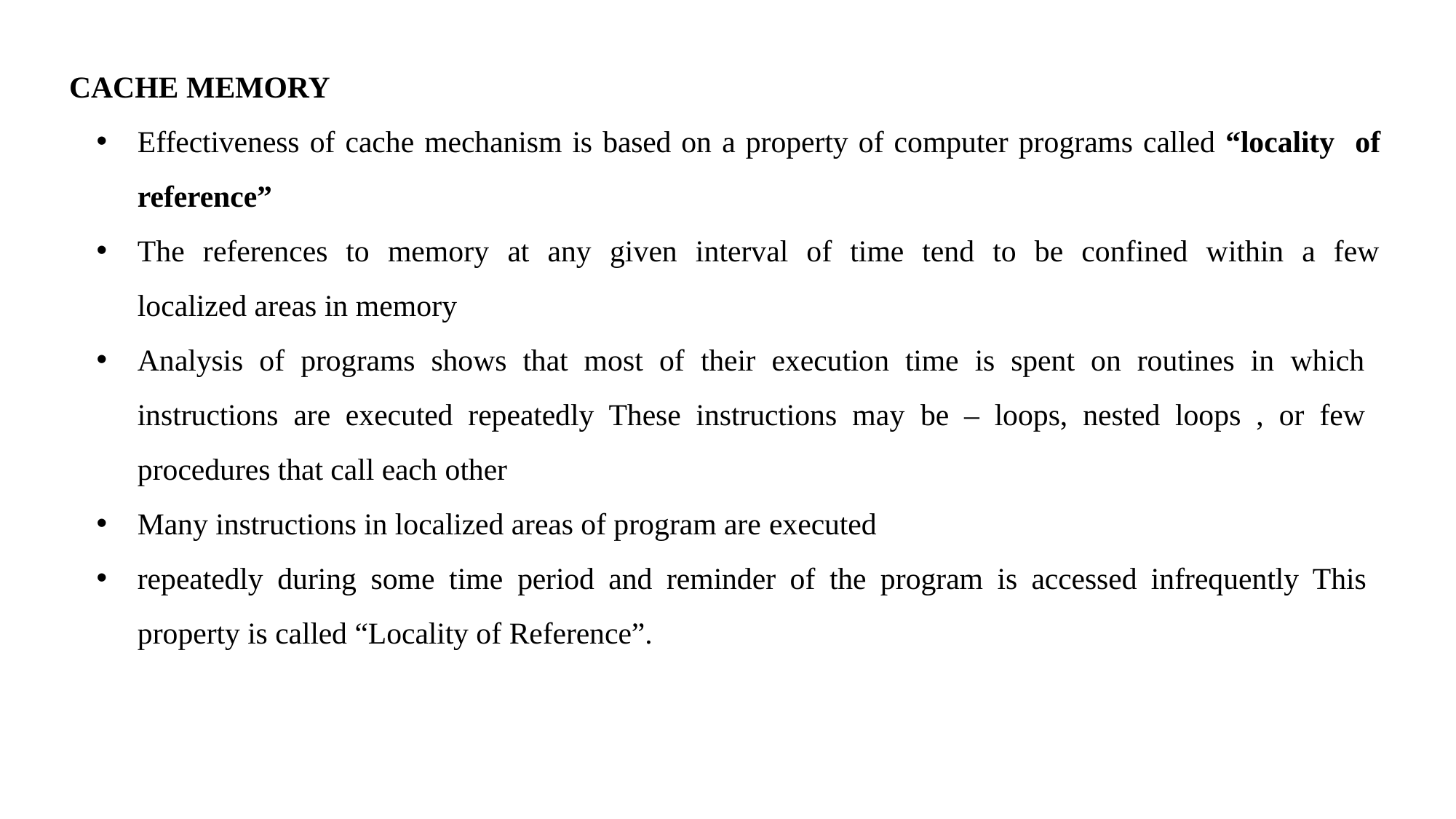

CACHE MEMORY
Effectiveness of cache mechanism is based on a property of computer programs called “locality  of reference”
The references to memory at any given interval of time tend to be confined within a few
localized areas in memory
Analysis of programs shows that most of their execution time is spent on routines in which  instructions are executed repeatedly These instructions may be – loops, nested loops , or few  procedures that call each other
Many instructions in localized areas of program are executed
repeatedly during some time period and reminder of the program is accessed infrequently This  property is called “Locality of Reference”.